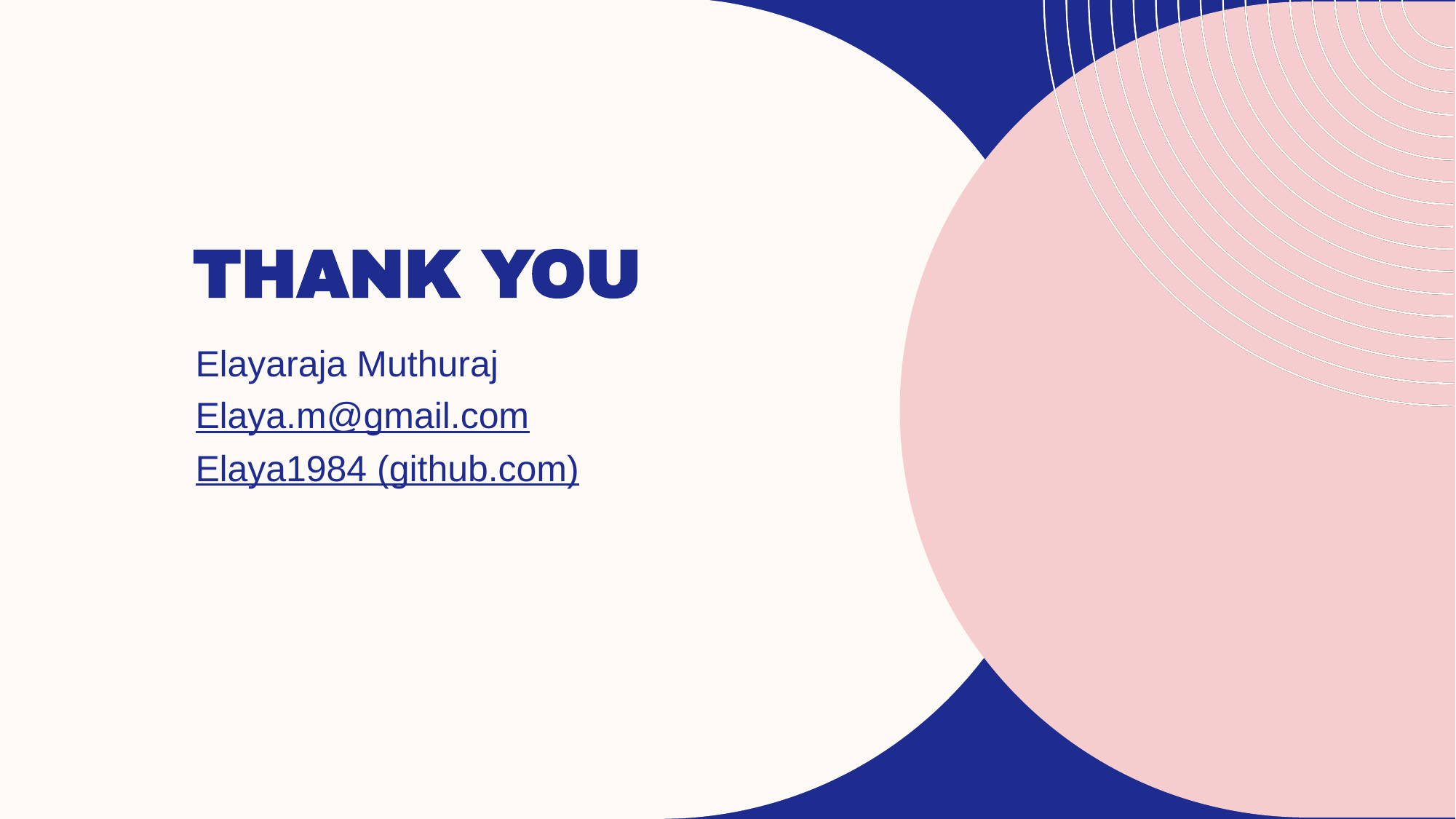

# THANK YOU
Elayaraja Muthuraj
Elaya.m@gmail.com
Elaya1984 (github.com)